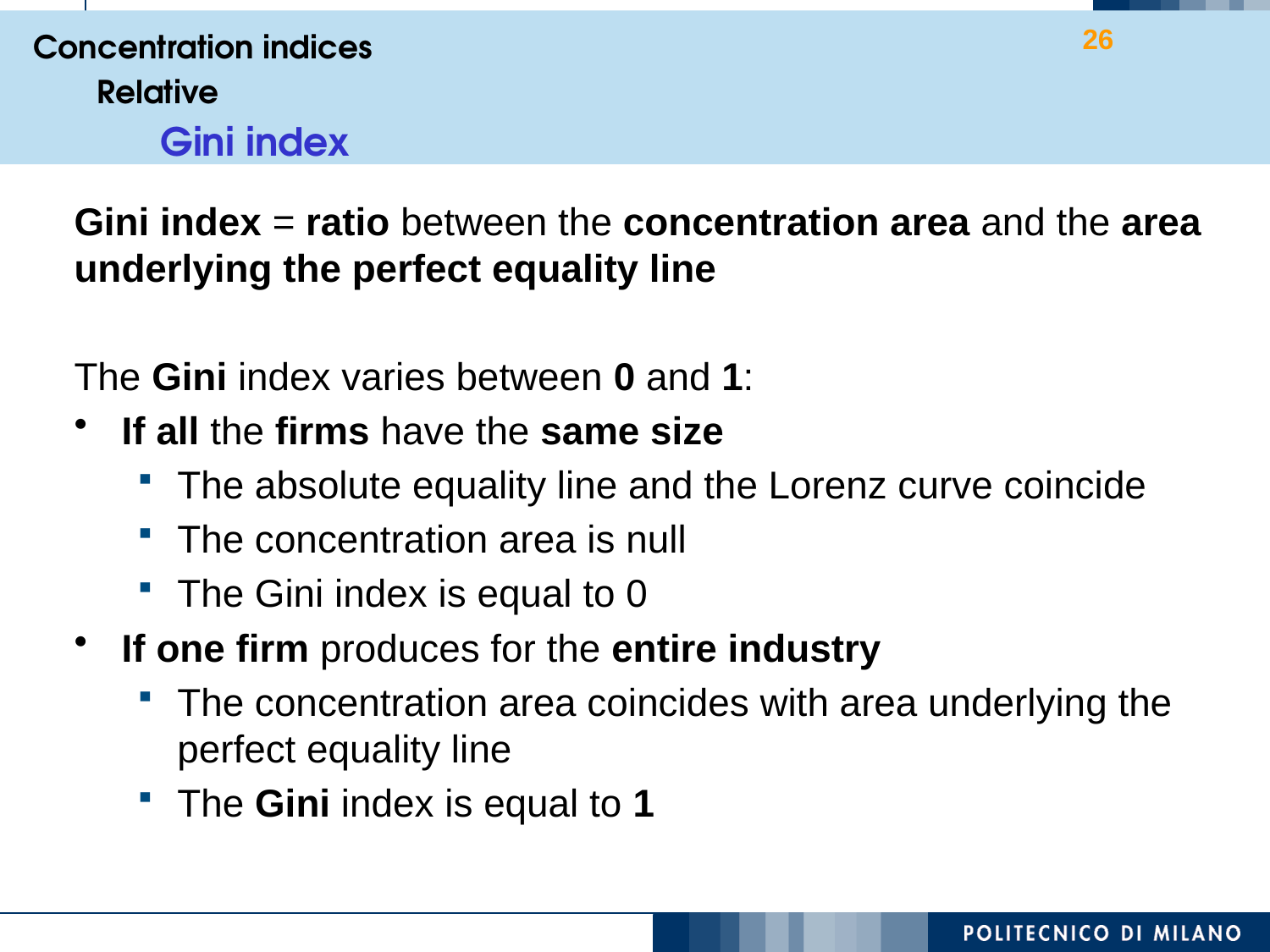

Concentration indices
Relative
Gini index

26
Gini index = ratio between the concentration area and the area underlying the perfect equality line

The Gini index varies between 0 and 1:
If all the firms have the same size
The absolute equality line and the Lorenz curve coincide
The concentration area is null
The Gini index is equal to 0
If one firm produces for the entire industry
The concentration area coincides with area underlying the perfect equality line
The Gini index is equal to 1